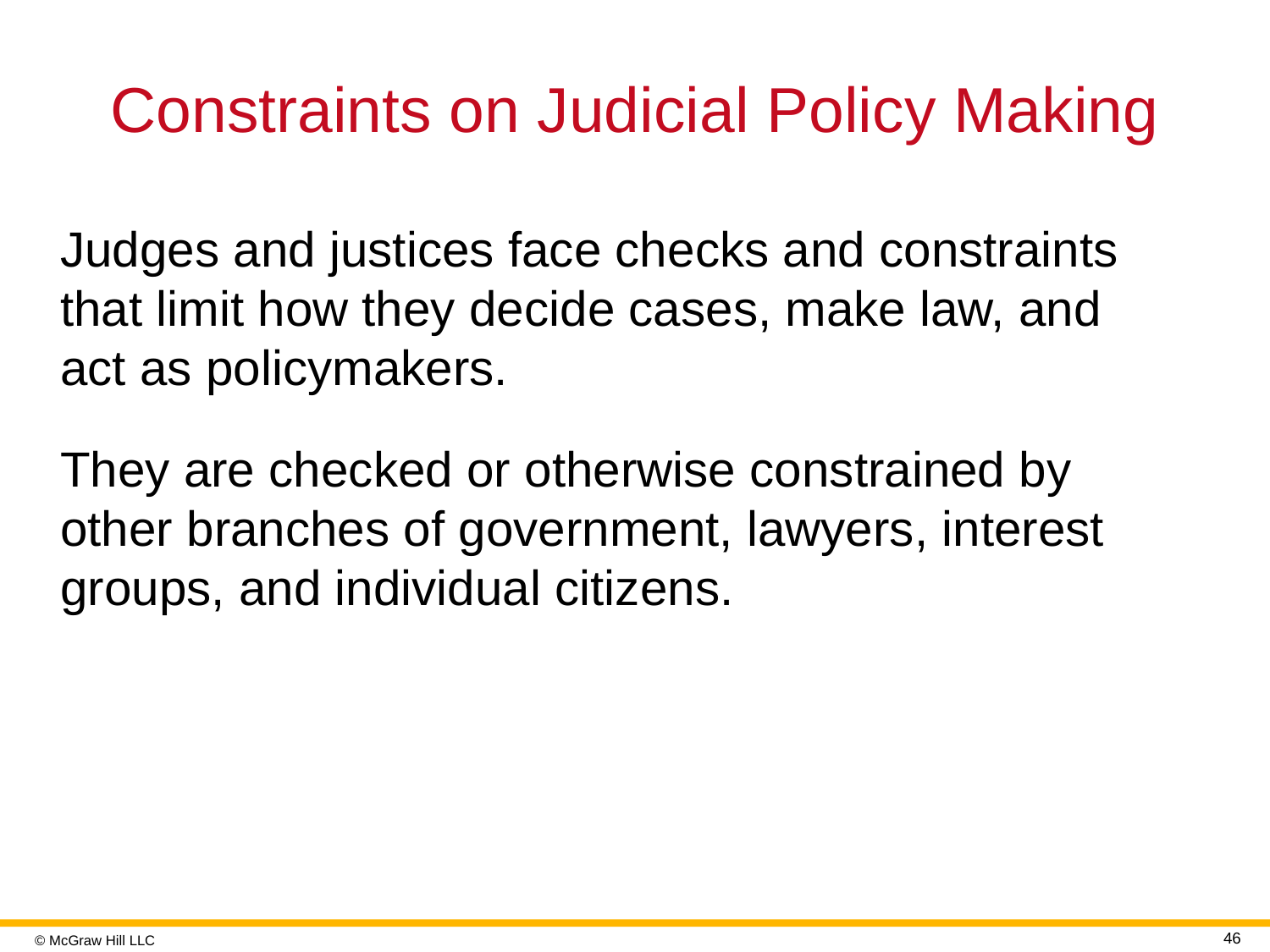

# Constraints on Judicial Policy Making
Judges and justices face checks and constraints that limit how they decide cases, make law, and act as policymakers.
They are checked or otherwise constrained by other branches of government, lawyers, interest groups, and individual citizens.
46